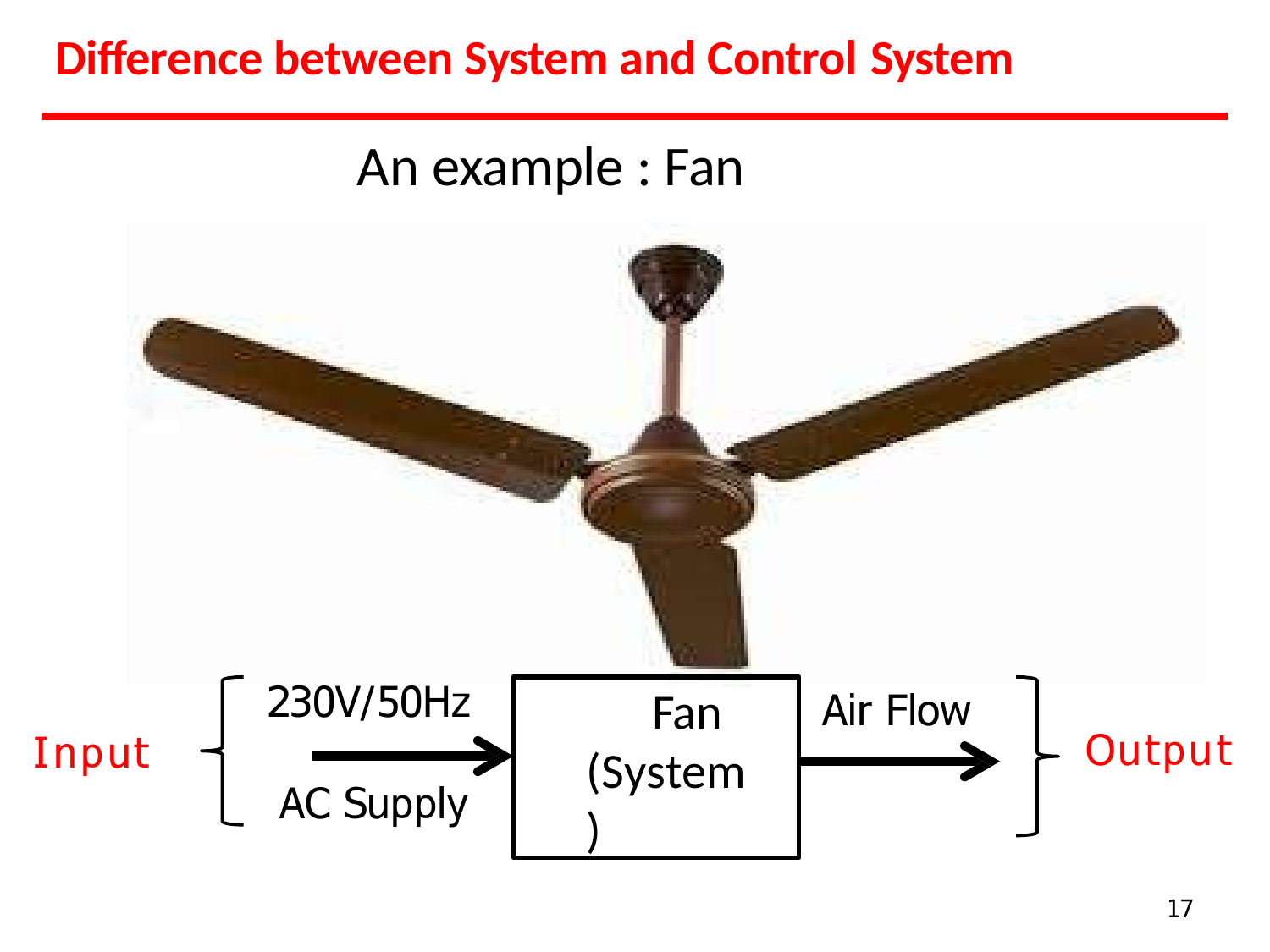

# Difference between System and Control System

An example : Fan

230V/50Hz

Fan  (System)
Air Flow
Output
Input

AC Supply
17